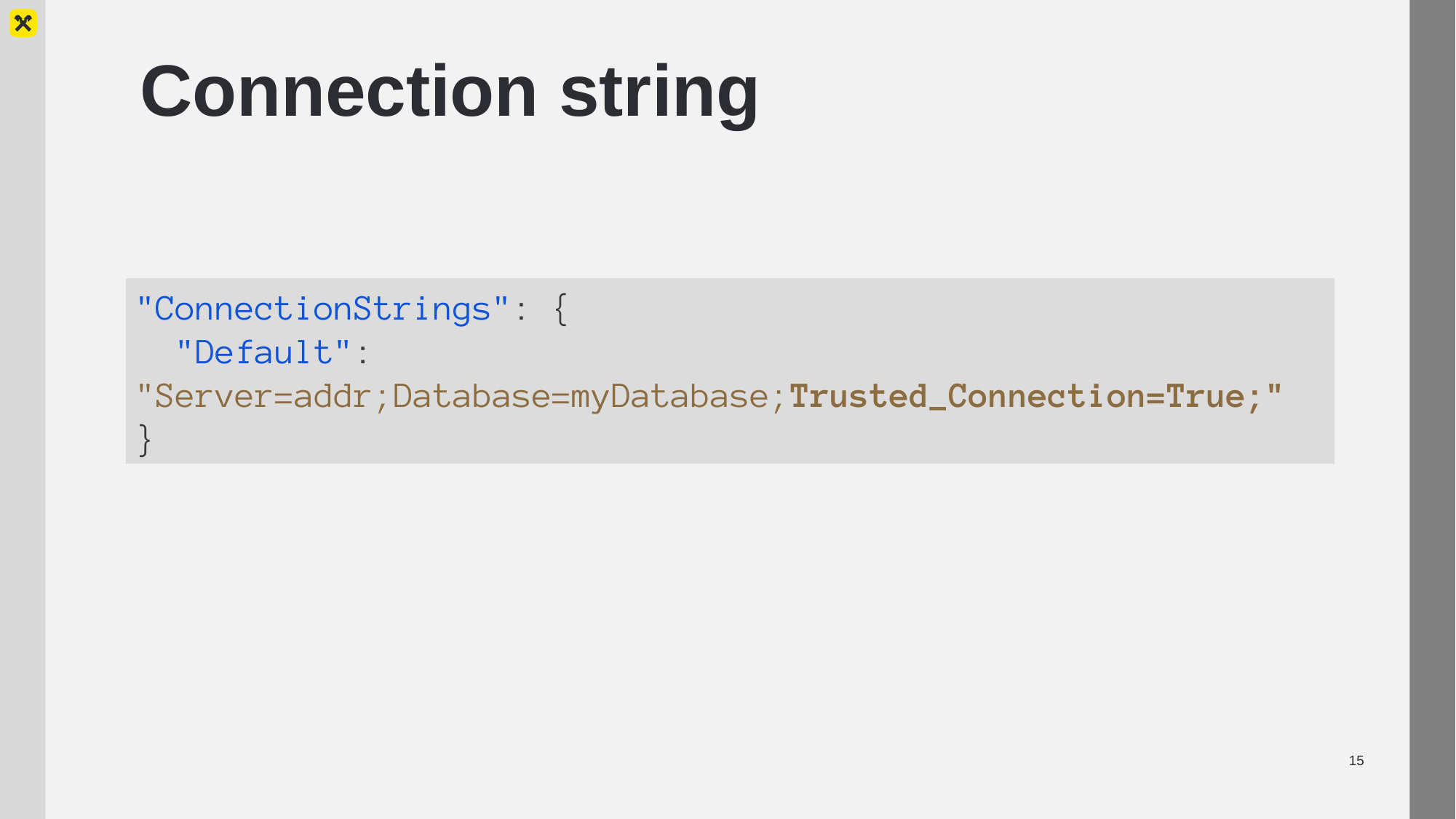

# Connection string
"ConnectionStrings": {
  "Default": "Server=addr;Database=myDatabase;Trusted_Connection=True;"
}
15